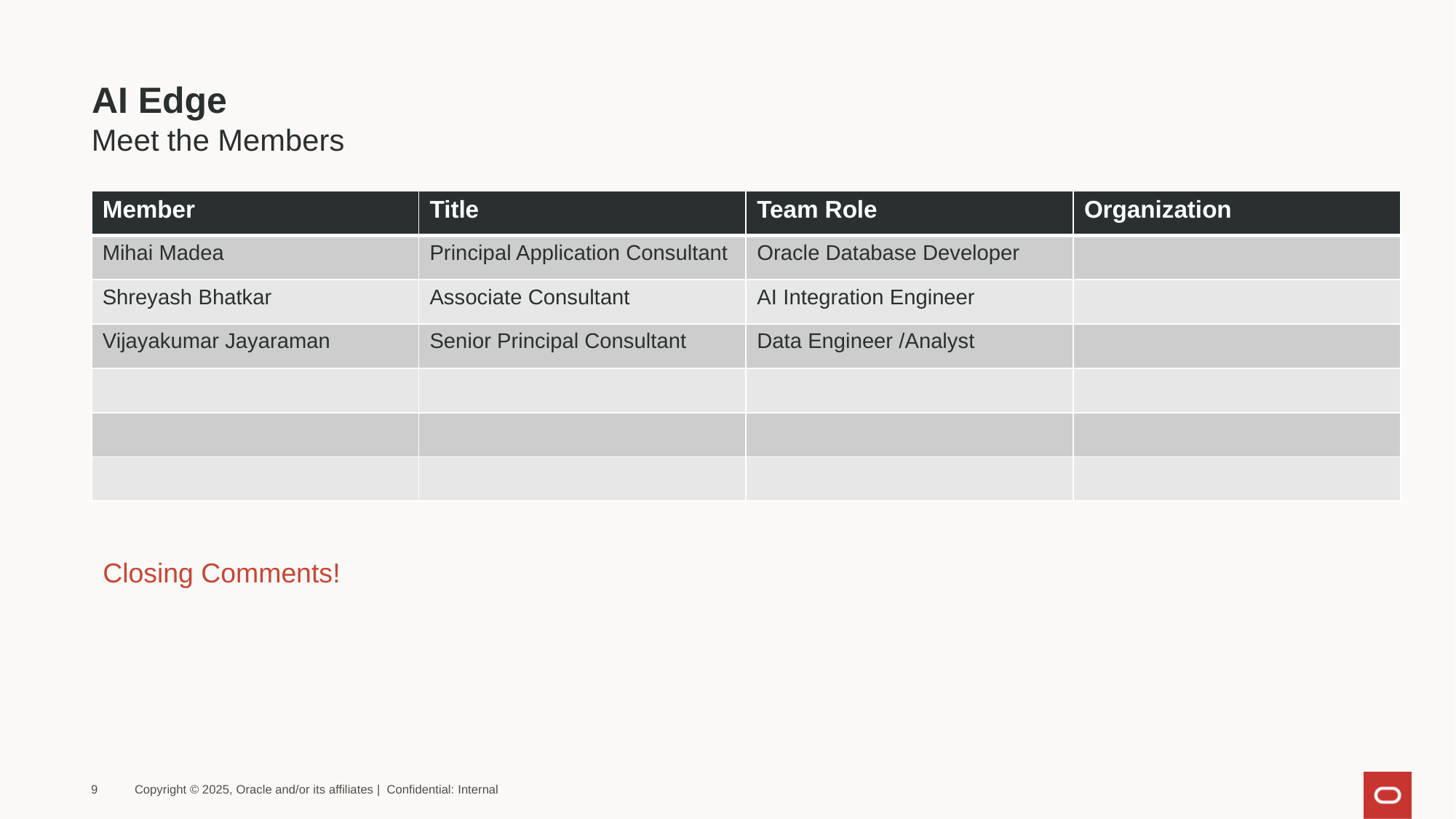

# AI Edge
Meet the Members
| Member | Title | Team Role | Organization |
| --- | --- | --- | --- |
| Mihai Madea | Principal Application Consultant | Oracle Database Developer |  |
| Shreyash Bhatkar | Associate Consultant | AI Integration Engineer |  |
| Vijayakumar Jayaraman | Senior Principal Consultant | Data Engineer /Analyst |  |
|  |  |  |  |
|  |  |  |  |
|  |  |  |  |
Closing Comments!
9
Copyright © 2025, Oracle and/or its affiliates |  Confidential: Internal